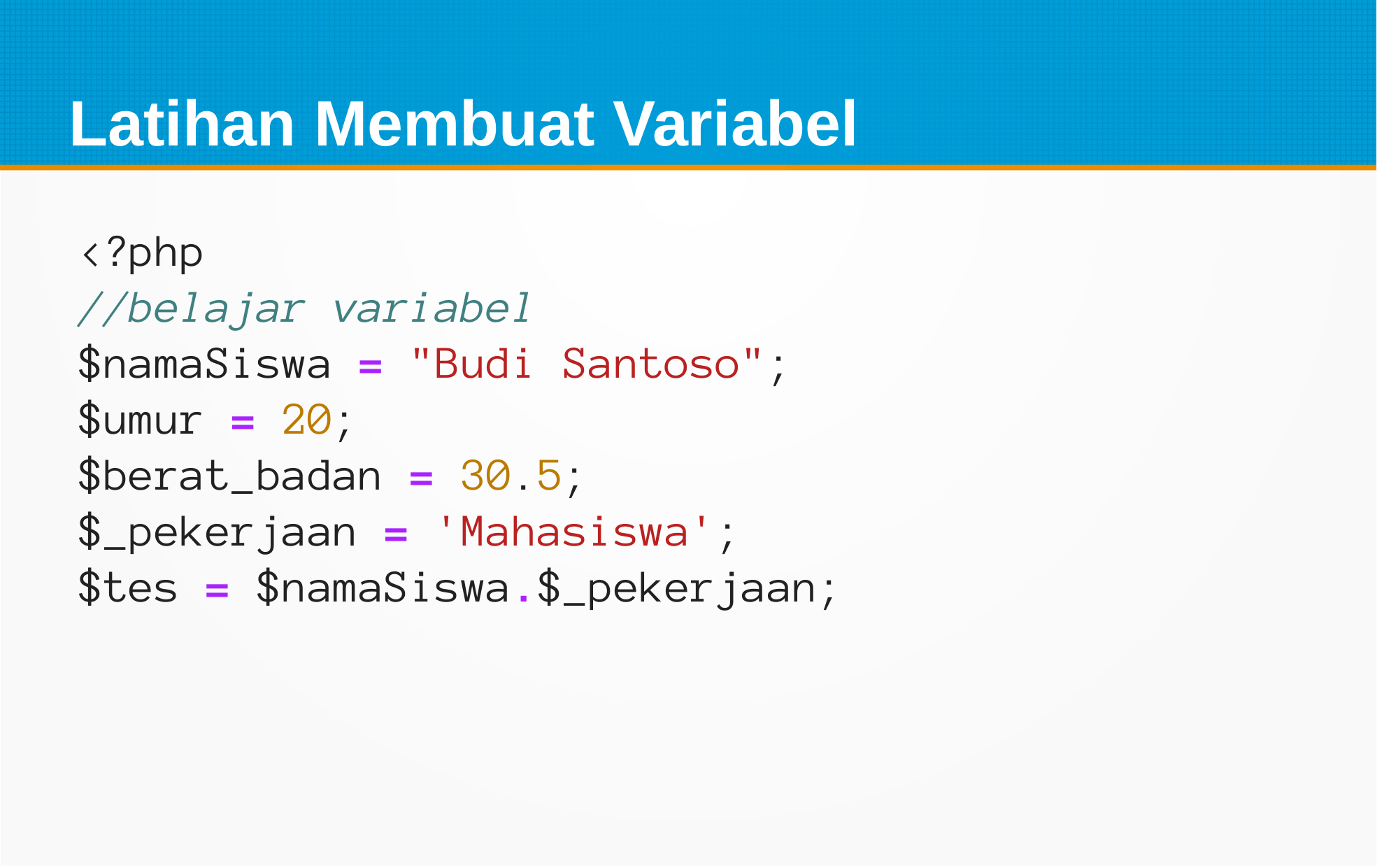

Latihan Membuat Variabel
<?php
//belajar variabel
$namaSiswa = "Budi Santoso";
$umur = 20;
$berat_badan = 30.5;
$_pekerjaan = 'Mahasiswa';
$tes = $namaSiswa.$_pekerjaan;